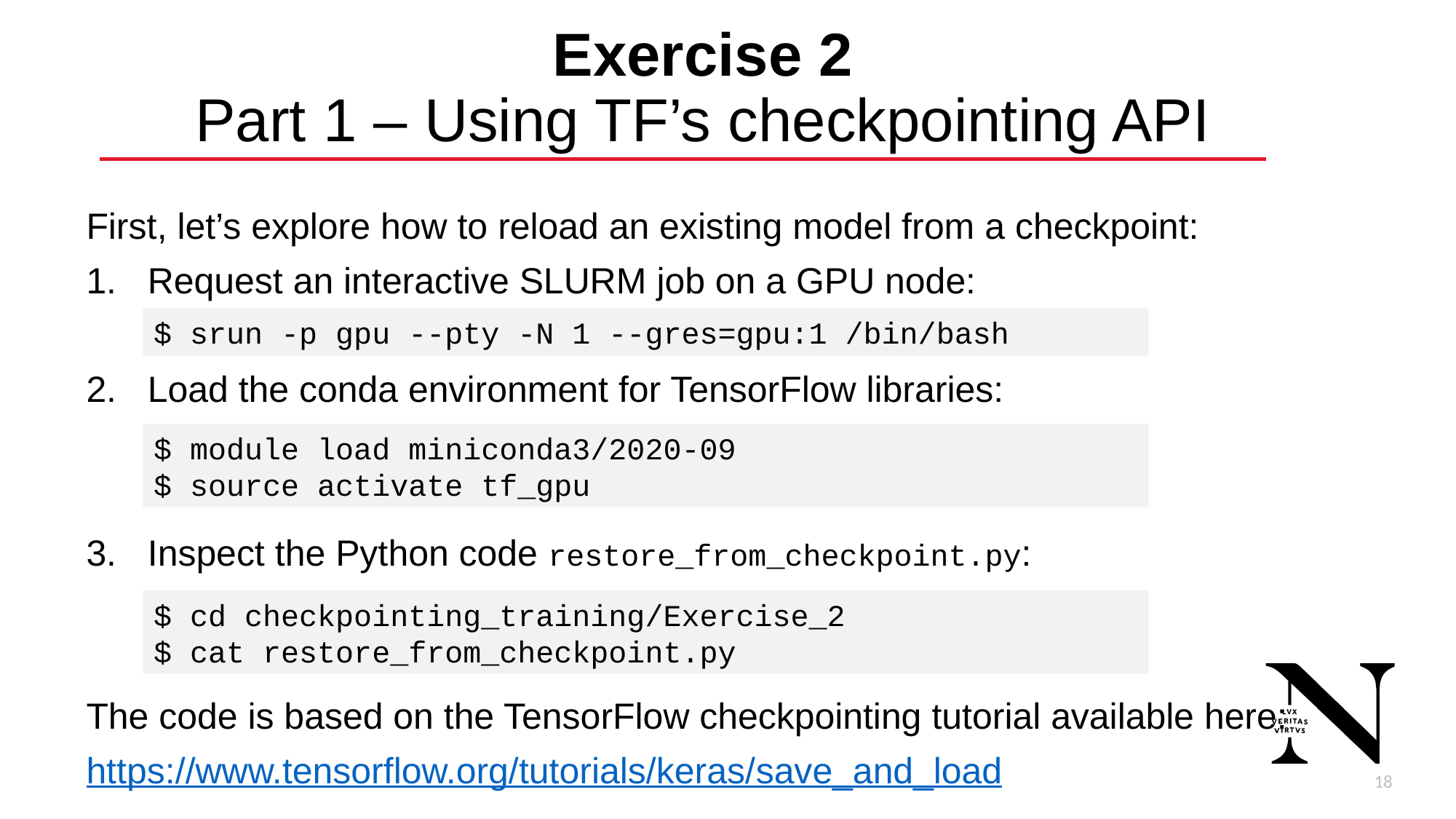

# Exercise 2 Part 1 – Using TF’s checkpointing API
First, let’s explore how to reload an existing model from a checkpoint:
Request an interactive SLURM job on a GPU node:

Load the conda environment for TensorFlow libraries:

Inspect the Python code restore_from_checkpoint.py:

The code is based on the TensorFlow checkpointing tutorial available here:
https://www.tensorflow.org/tutorials/keras/save_and_load

$ srun -p gpu --pty -N 1 --gres=gpu:1 /bin/bash
$ module load miniconda3/2020-09
$ source activate tf_gpu
$ cd checkpointing_training/Exercise_2
$ cat restore_from_checkpoint.py
18